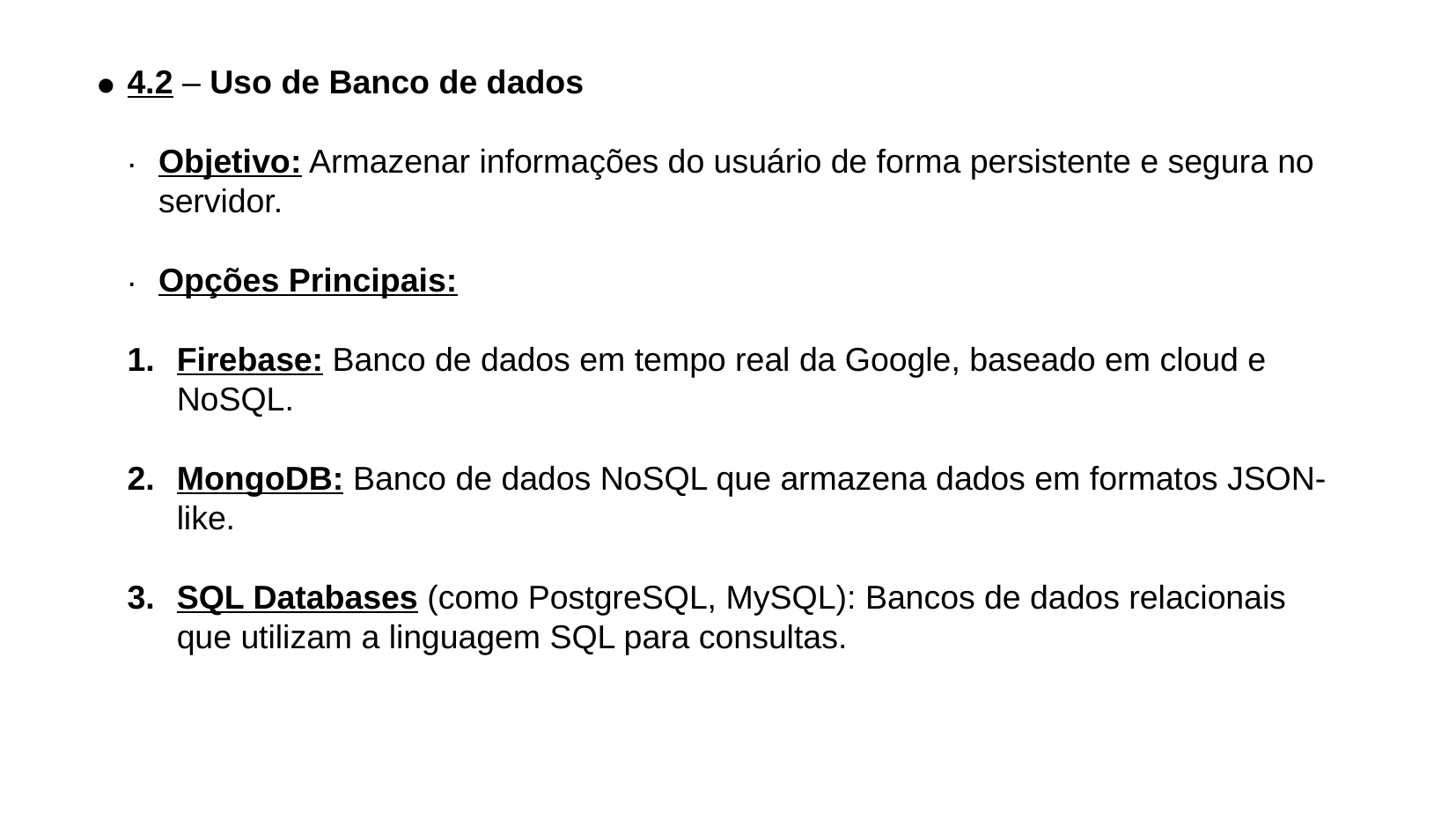

4.2 – Uso de Banco de dados

Objetivo: Armazenar informações do usuário de forma persistente e segura no servidor.

Opções Principais:

Firebase: Banco de dados em tempo real da Google, baseado em cloud e NoSQL.

MongoDB: Banco de dados NoSQL que armazena dados em formatos JSON-like.

SQL Databases (como PostgreSQL, MySQL): Bancos de dados relacionais que utilizam a linguagem SQL para consultas.